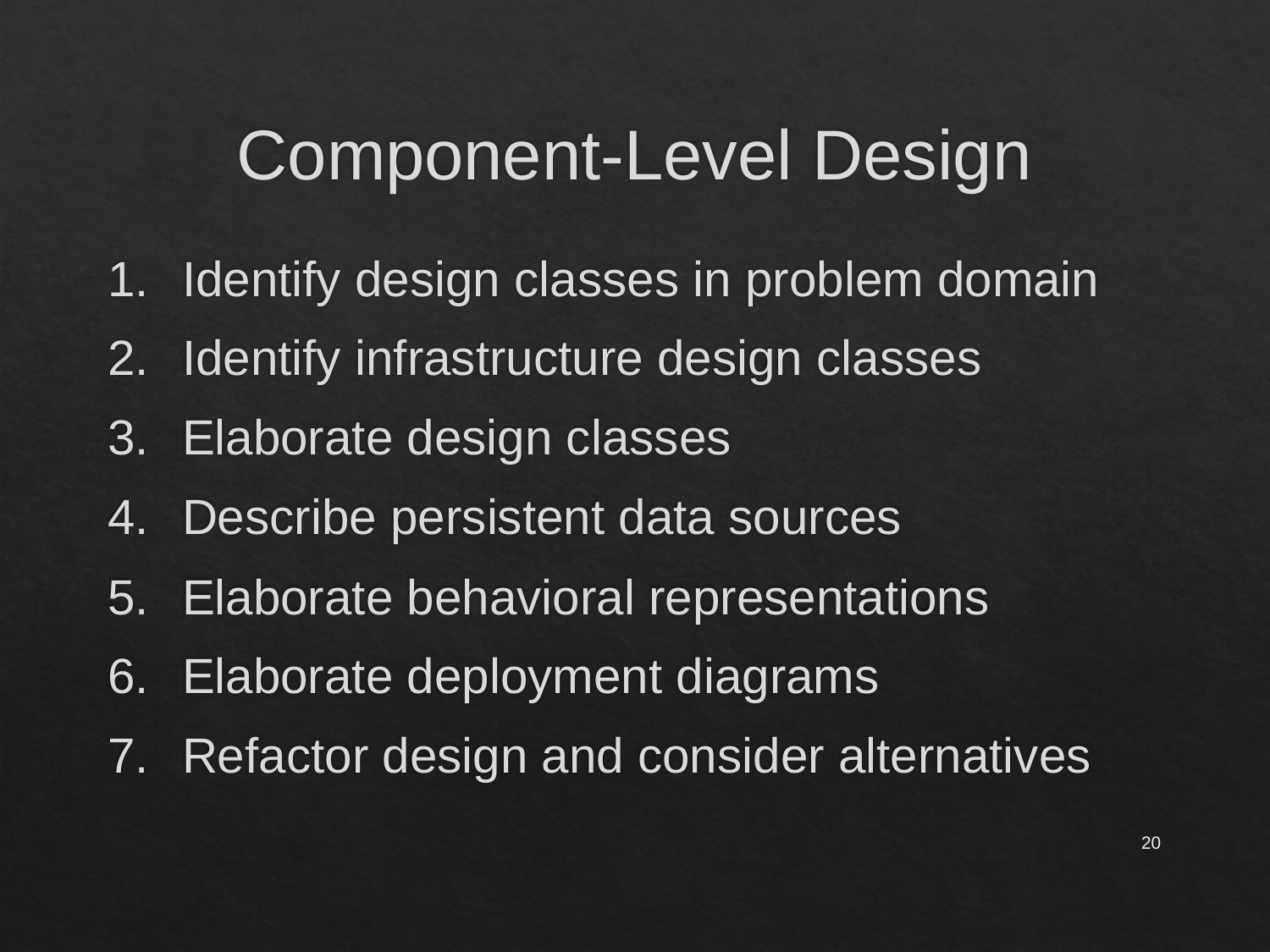

Component-Level Design
Identify design classes in problem domain
Identify infrastructure design classes
Elaborate design classes
Describe persistent data sources
Elaborate behavioral representations
Elaborate deployment diagrams
Refactor design and consider alternatives
20